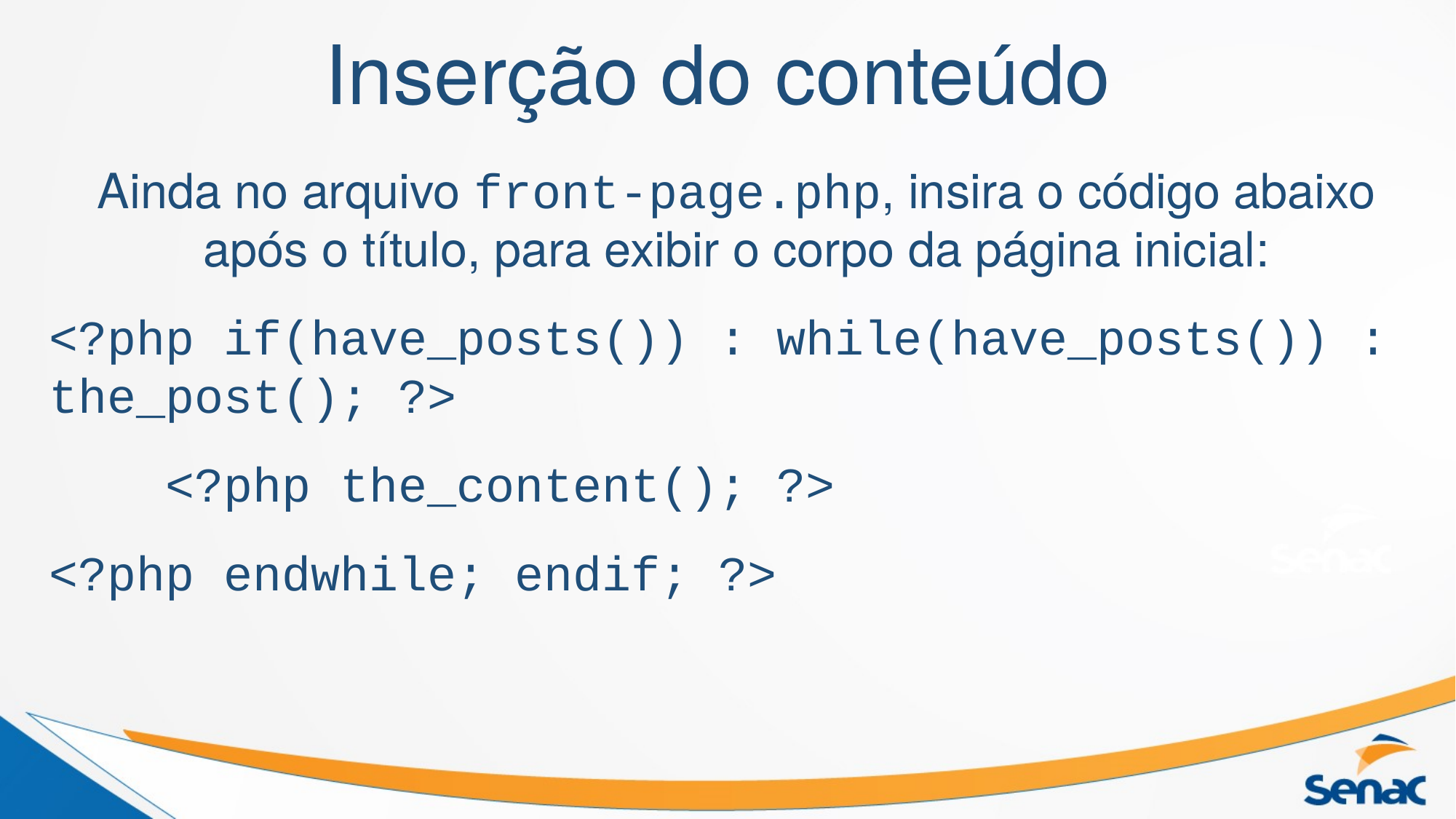

# Inserção do conteúdo
Ainda no arquivo front-page.php, insira o código abaixo após o título, para exibir o corpo da página inicial:
<?php if(have_posts()) : while(have_posts()) : the_post(); ?>
    <?php the_content(); ?>
<?php endwhile; endif; ?>